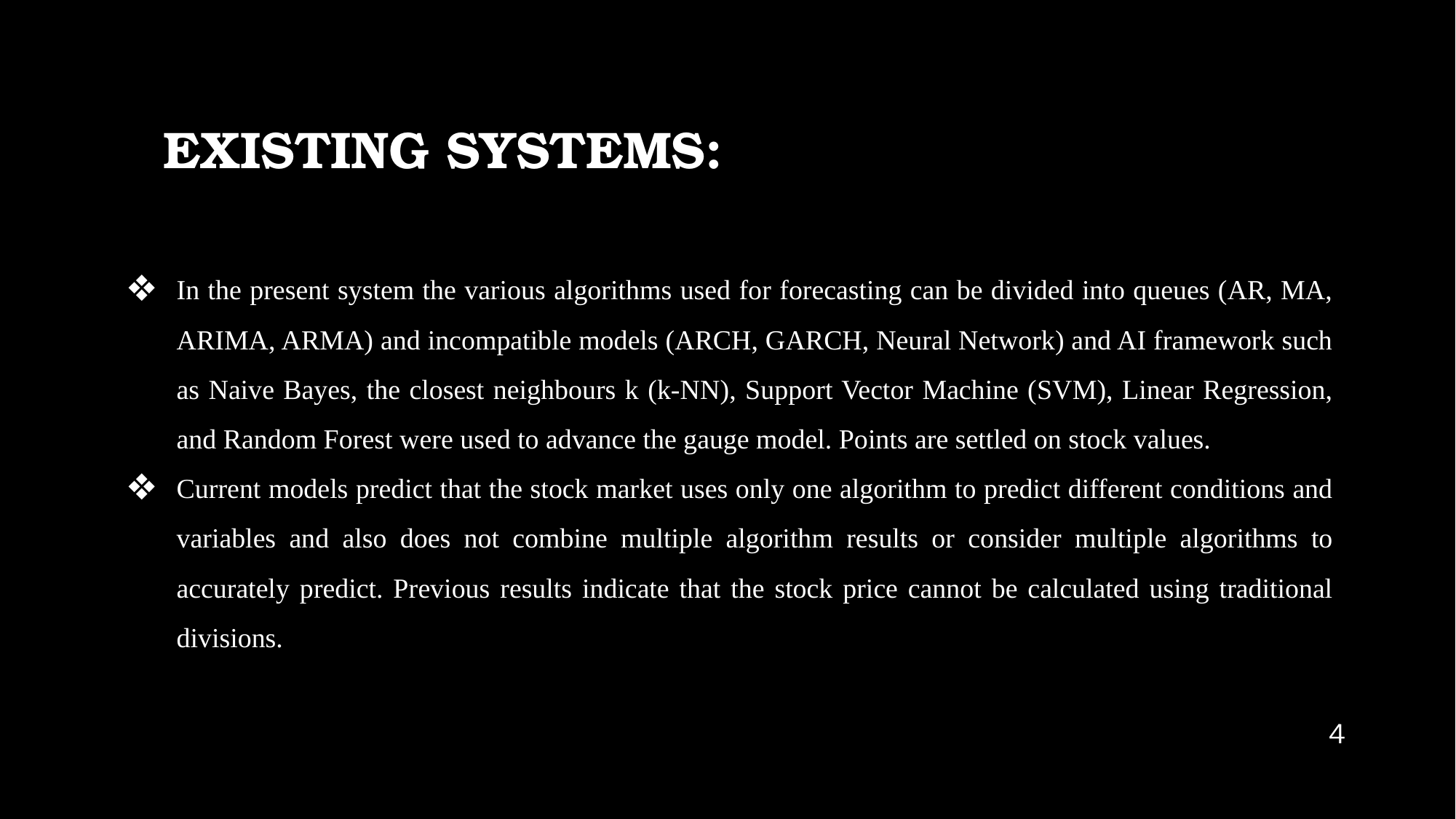

# EXISTING SYSTEMS:
In the present system the various algorithms used for forecasting can be divided into queues (AR, MA, ARIMA, ARMA) and incompatible models (ARCH, GARCH, Neural Network) and AI framework such as Naive Bayes, the closest neighbours k (k-NN), Support Vector Machine (SVM), Linear Regression, and Random Forest were used to advance the gauge model. Points are settled on stock values.
Current models predict that the stock market uses only one algorithm to predict different conditions and variables and also does not combine multiple algorithm results or consider multiple algorithms to accurately predict. Previous results indicate that the stock price cannot be calculated using traditional divisions.

4